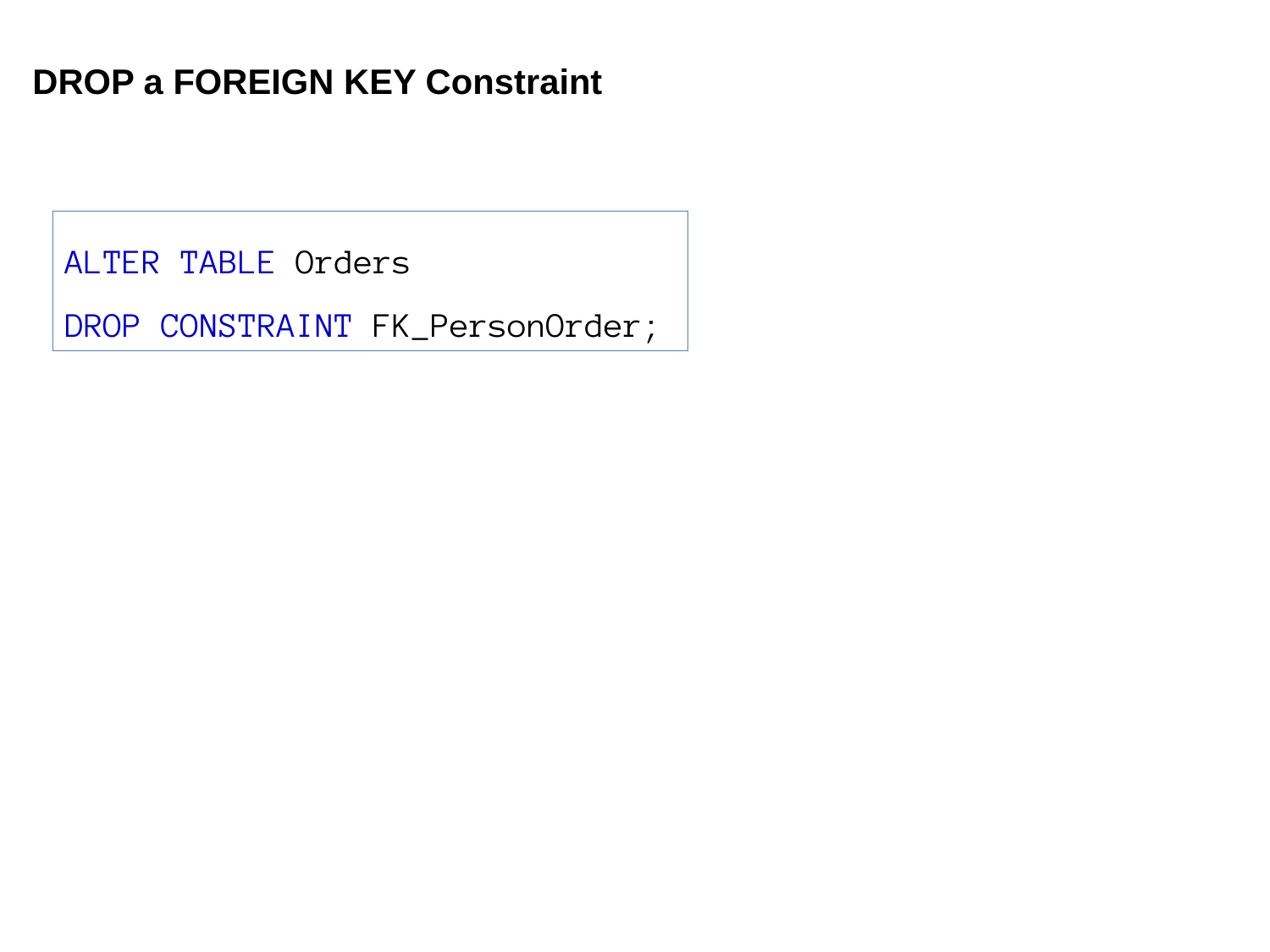

DROP a FOREIGN KEY Constraint
ALTER TABLE Orders
DROP CONSTRAINT FK_PersonOrder;